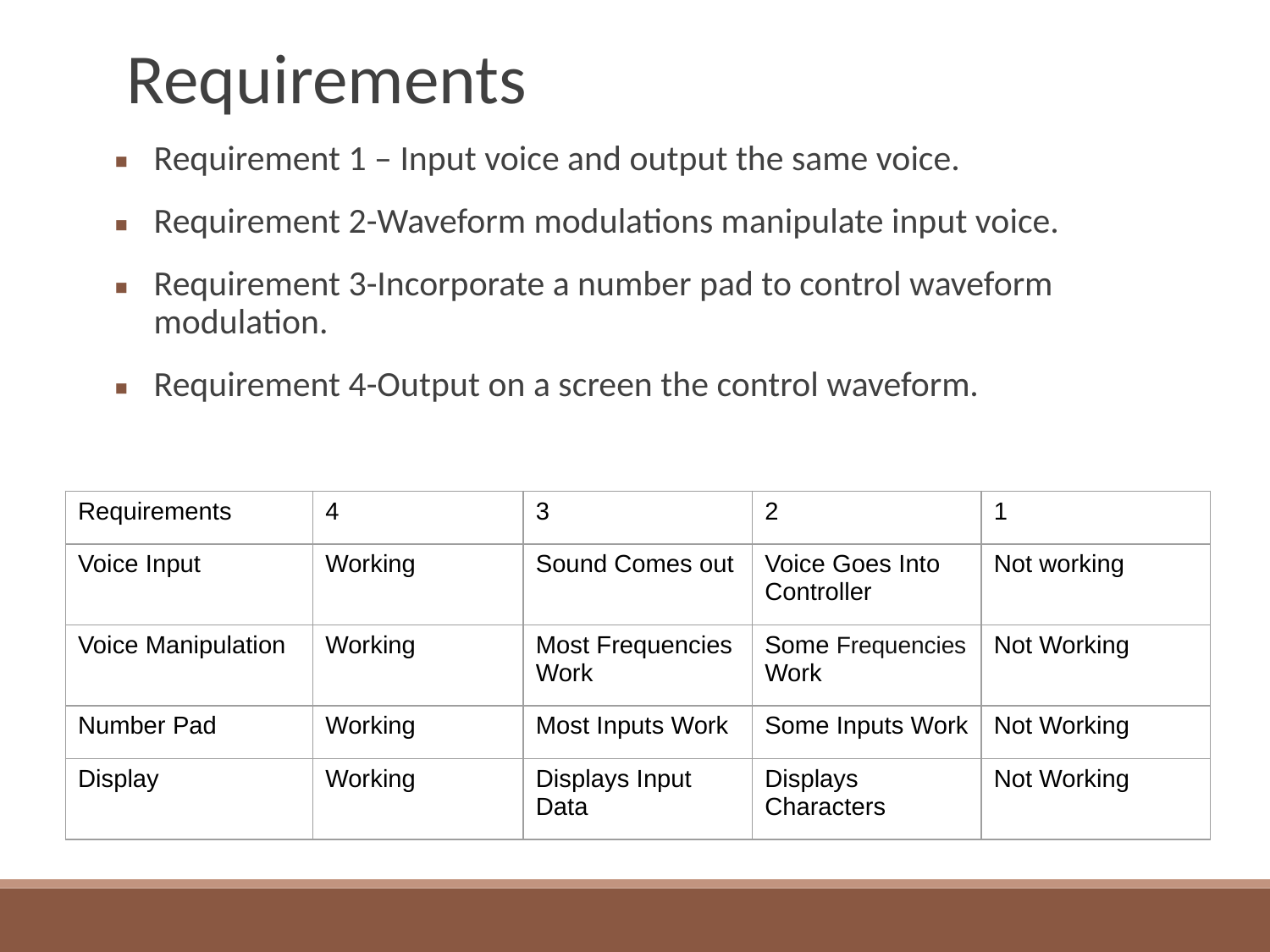

Requirements
Requirement 1 – Input voice and output the same voice.
Requirement 2-Waveform modulations manipulate input voice.
Requirement 3-Incorporate a number pad to control waveform modulation.
Requirement 4-Output on a screen the control waveform.
| Requirements | 4 | 3 | 2 | 1 |
| --- | --- | --- | --- | --- |
| Voice Input | Working | Sound Comes out | Voice Goes Into Controller | Not working |
| Voice Manipulation | Working | Most Frequencies Work | Some Frequencies Work | Not Working |
| Number Pad | Working | Most Inputs Work | Some Inputs Work | Not Working |
| Display | Working | Displays Input Data | Displays Characters | Not Working |